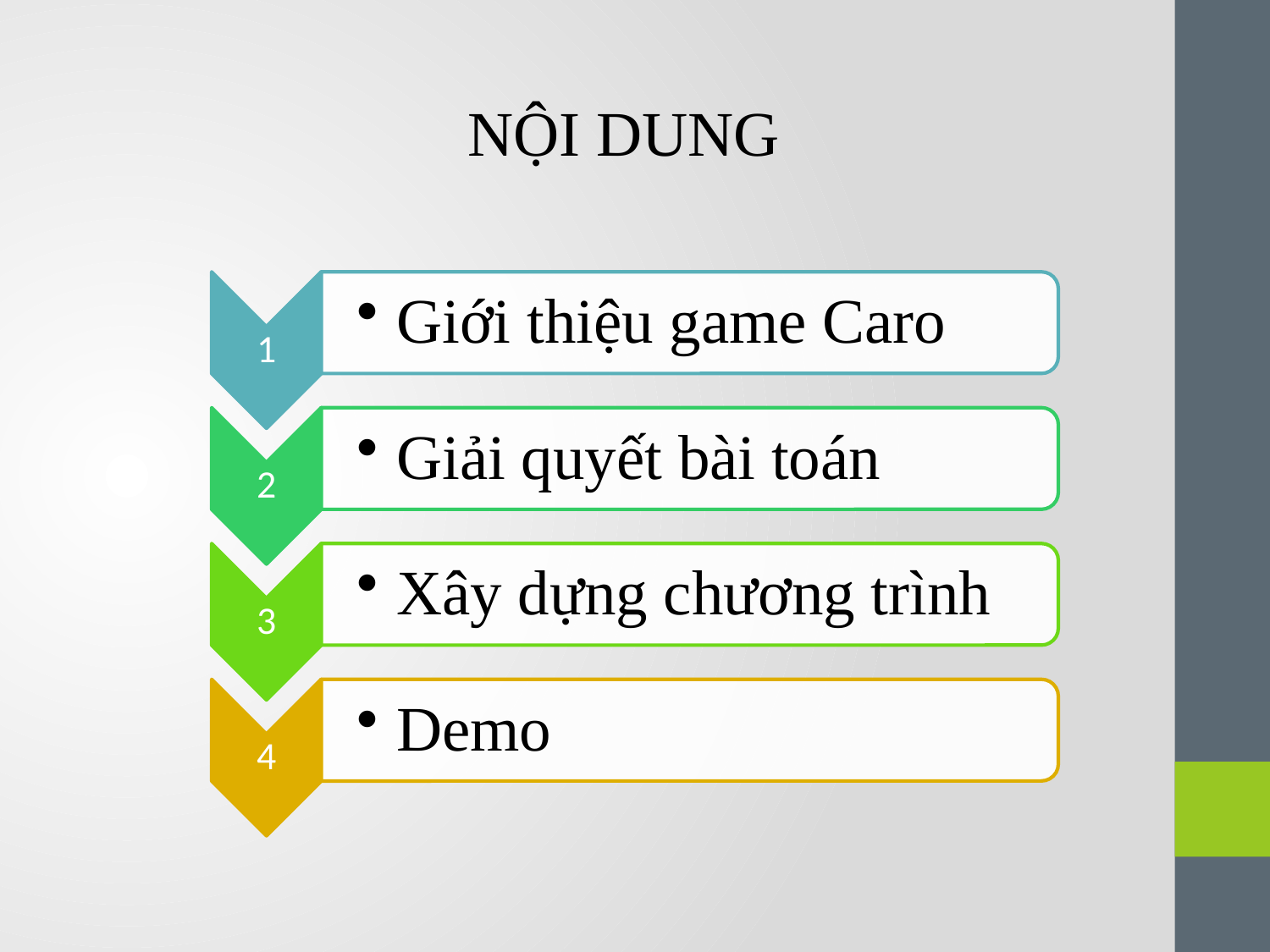

NỘI DUNG
1
Giới thiệu game Caro
2
Giải quyết bài toán
3
Xây dựng chương trình
4
Demo